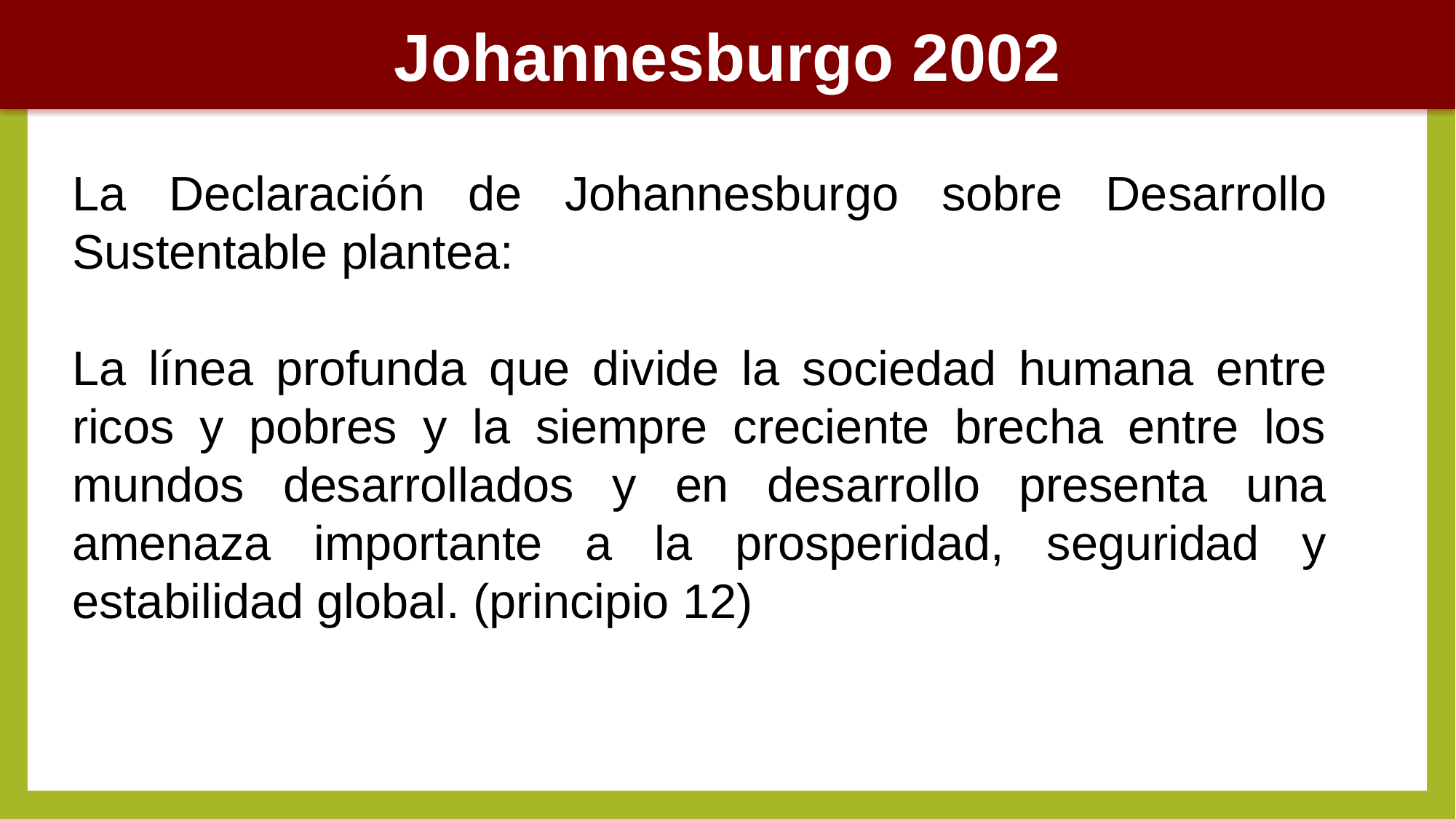

Johannesburgo 2002
La Declaración de Johannesburgo sobre Desarrollo Sustentable plantea:

La línea profunda que divide la sociedad humana entre ricos y pobres y la siempre creciente brecha entre los mundos desarrollados y en desarrollo presenta una amenaza importante a la prosperidad, seguridad y estabilidad global. (principio 12)